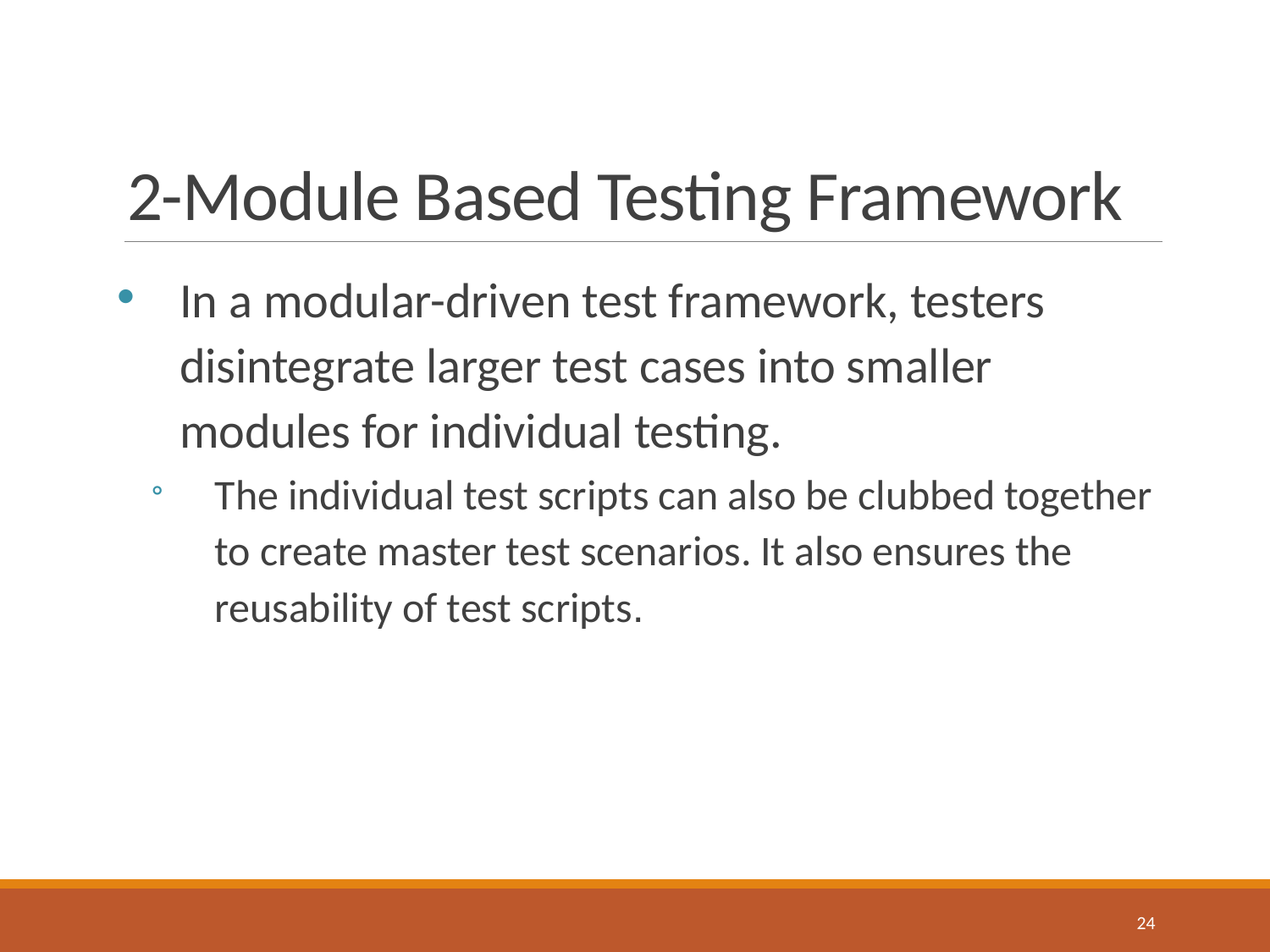

# 2-Module Based Testing Framework
In a modular-driven test framework, testers disintegrate larger test cases into smaller modules for individual testing.
The individual test scripts can also be clubbed together to create master test scenarios. It also ensures the reusability of test scripts.
24